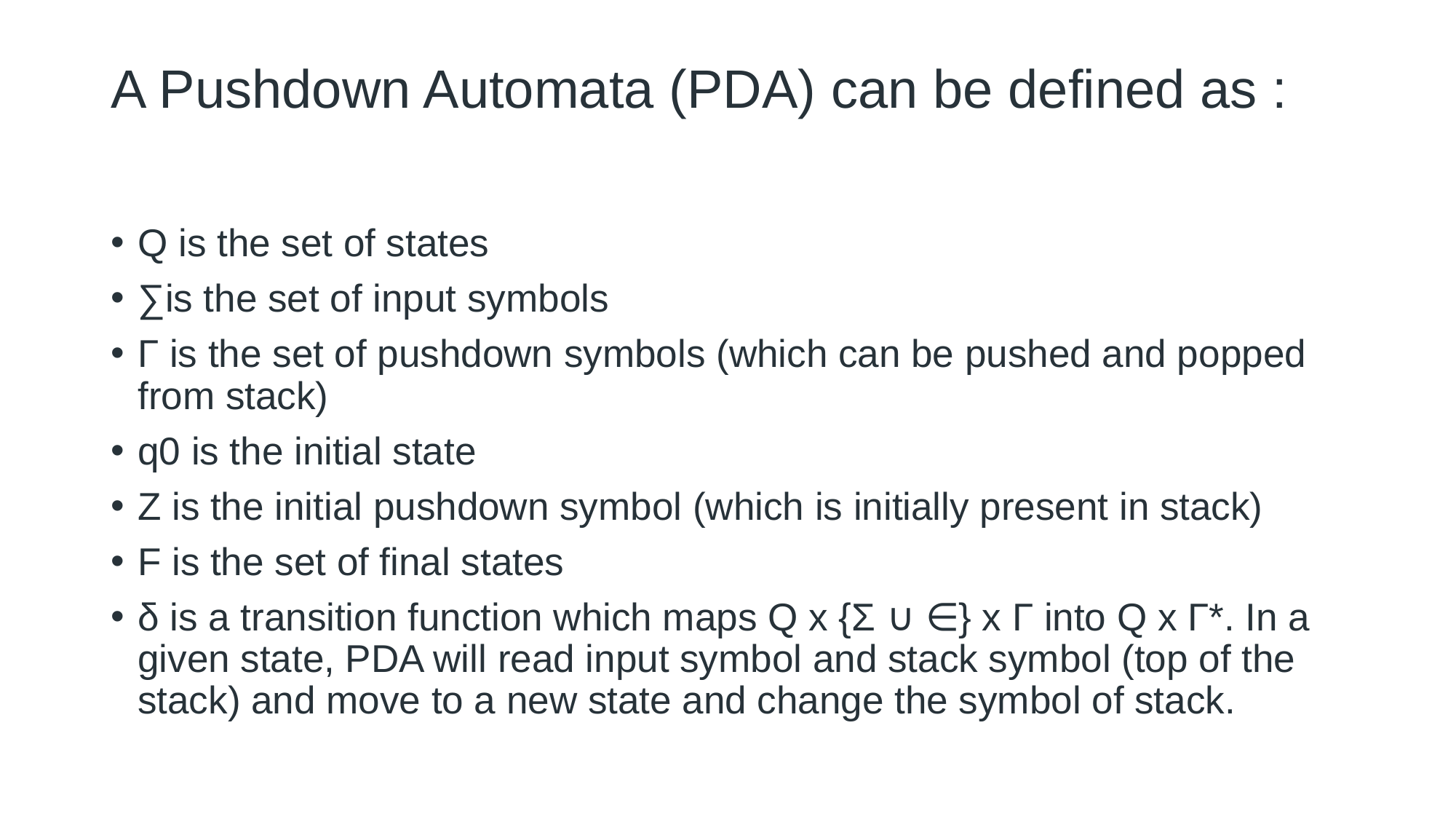

# A Pushdown Automata (PDA) can be defined as :
Q is the set of states
∑is the set of input symbols
Γ is the set of pushdown symbols (which can be pushed and popped from stack)
q0 is the initial state
Z is the initial pushdown symbol (which is initially present in stack)
F is the set of final states
δ is a transition function which maps Q x {Σ ∪ ∈} x Γ into Q x Γ*. In a given state, PDA will read input symbol and stack symbol (top of the stack) and move to a new state and change the symbol of stack.